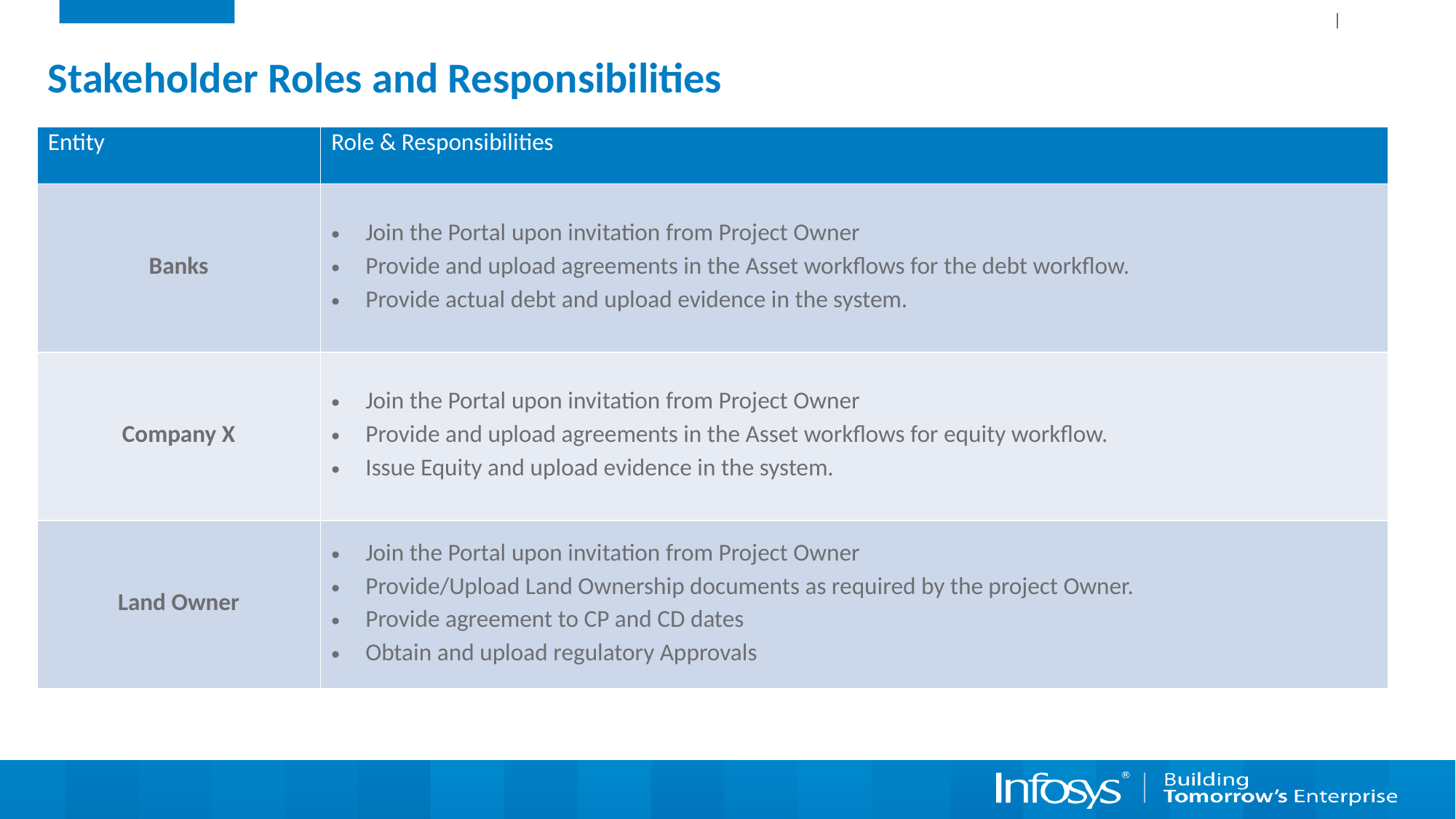

# Stakeholder Roles and Responsibilities
| Entity | Role & Responsibilities |
| --- | --- |
| Banks | Join the Portal upon invitation from Project Owner Provide and upload agreements in the Asset workflows for the debt workflow. Provide actual debt and upload evidence in the system. |
| Company X | Join the Portal upon invitation from Project Owner Provide and upload agreements in the Asset workflows for equity workflow. Issue Equity and upload evidence in the system. |
| Land Owner | Join the Portal upon invitation from Project Owner Provide/Upload Land Ownership documents as required by the project Owner. Provide agreement to CP and CD dates Obtain and upload regulatory Approvals |